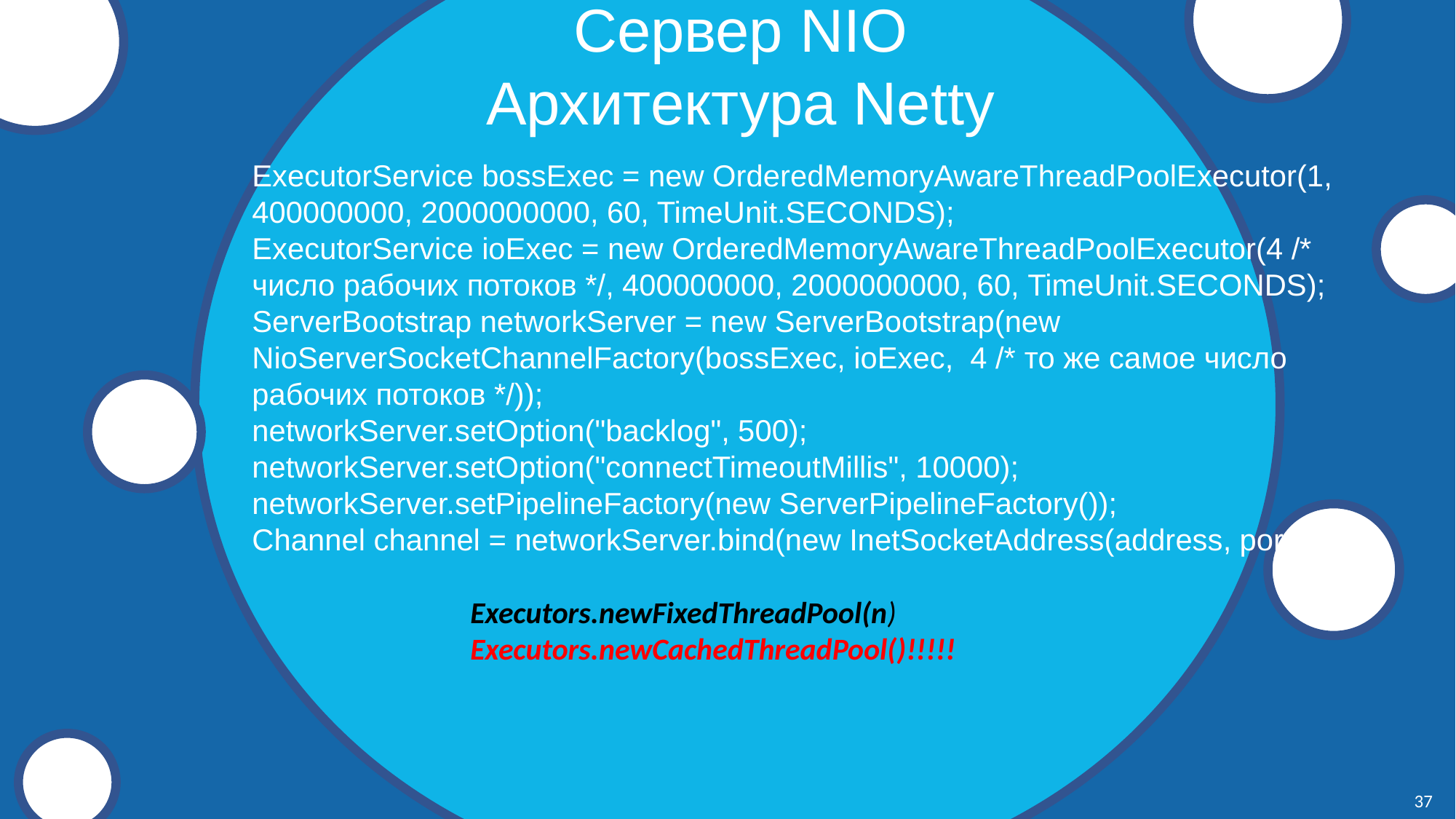

Cервер NIO
Архитектура Netty
ExecutorService bossExec = new OrderedMemoryAwareThreadPoolExecutor(1, 400000000, 2000000000, 60, TimeUnit.SECONDS);
ExecutorService ioExec = new OrderedMemoryAwareThreadPoolExecutor(4 /* число рабочих потоков */, 400000000, 2000000000, 60, TimeUnit.SECONDS);
ServerBootstrap networkServer = new ServerBootstrap(new NioServerSocketChannelFactory(bossExec, ioExec,  4 /* то же самое число рабочих потоков */));
networkServer.setOption("backlog", 500);
networkServer.setOption("connectTimeoutMillis", 10000);
networkServer.setPipelineFactory(new ServerPipelineFactory());
Channel channel = networkServer.bind(new InetSocketAddress(address, port));

		Executors.newFixedThreadPool(n)
		Executors.newCachedThreadPool()!!!!!

37